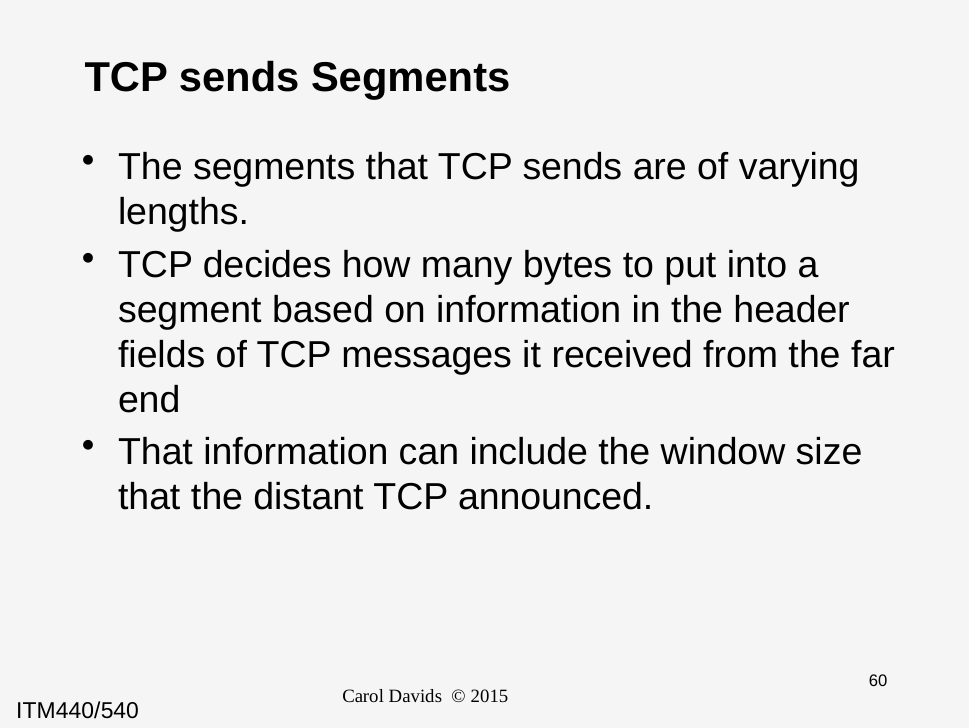

# TCP sends Segments
The segments that TCP sends are of varying lengths.
TCP decides how many bytes to put into a  segment based on information in the header fields of TCP messages it received from the far end
That information can include the window size that the distant TCP announced.
Carol Davids  © 2015